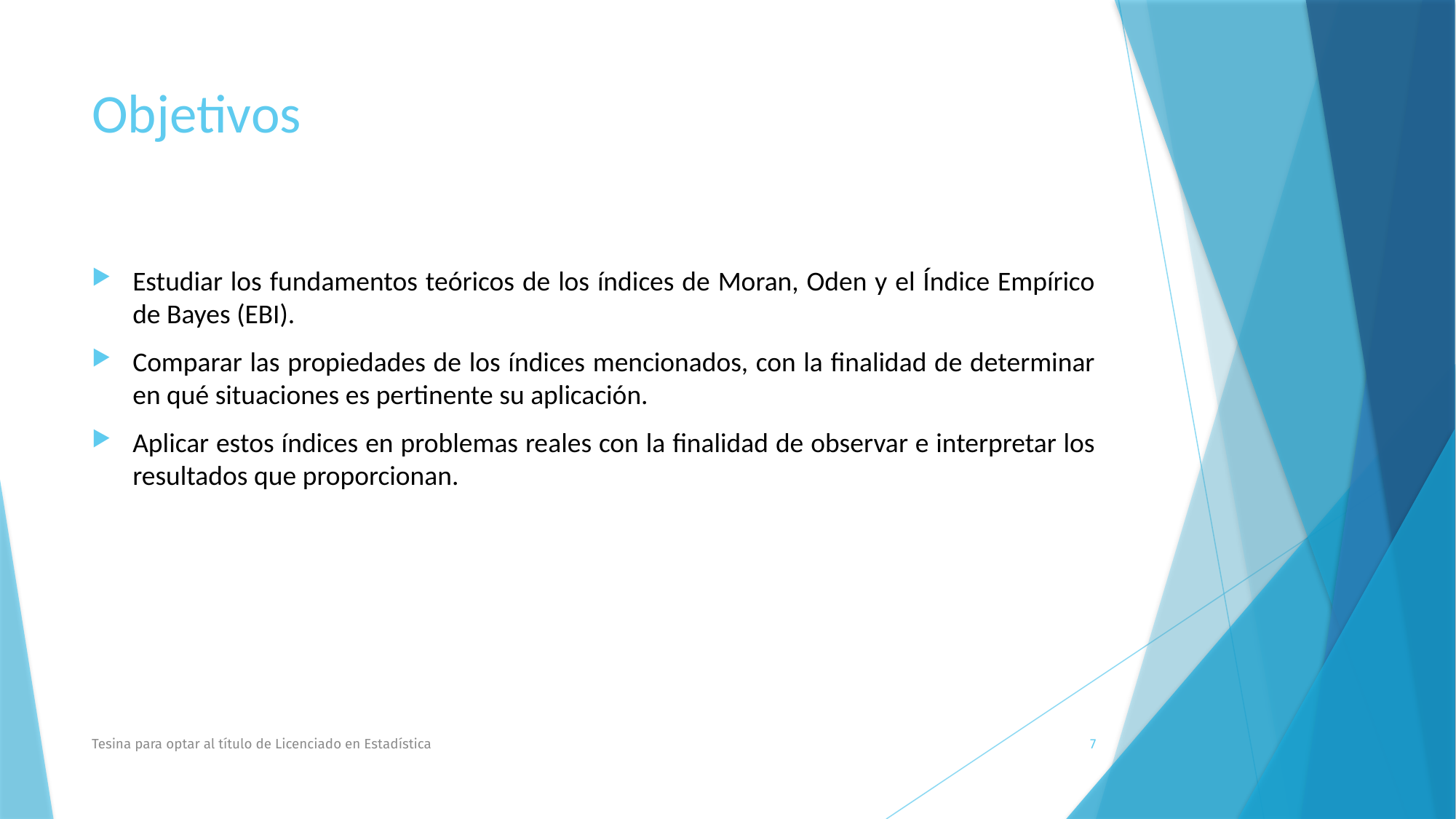

# Objetivos
Estudiar los fundamentos teóricos de los índices de Moran, Oden y el Índice Empírico de Bayes (EBI).
Comparar las propiedades de los índices mencionados, con la finalidad de determinar en qué situaciones es pertinente su aplicación.
Aplicar estos índices en problemas reales con la finalidad de observar e interpretar los resultados que proporcionan.
Tesina para optar al título de Licenciado en Estadística
7